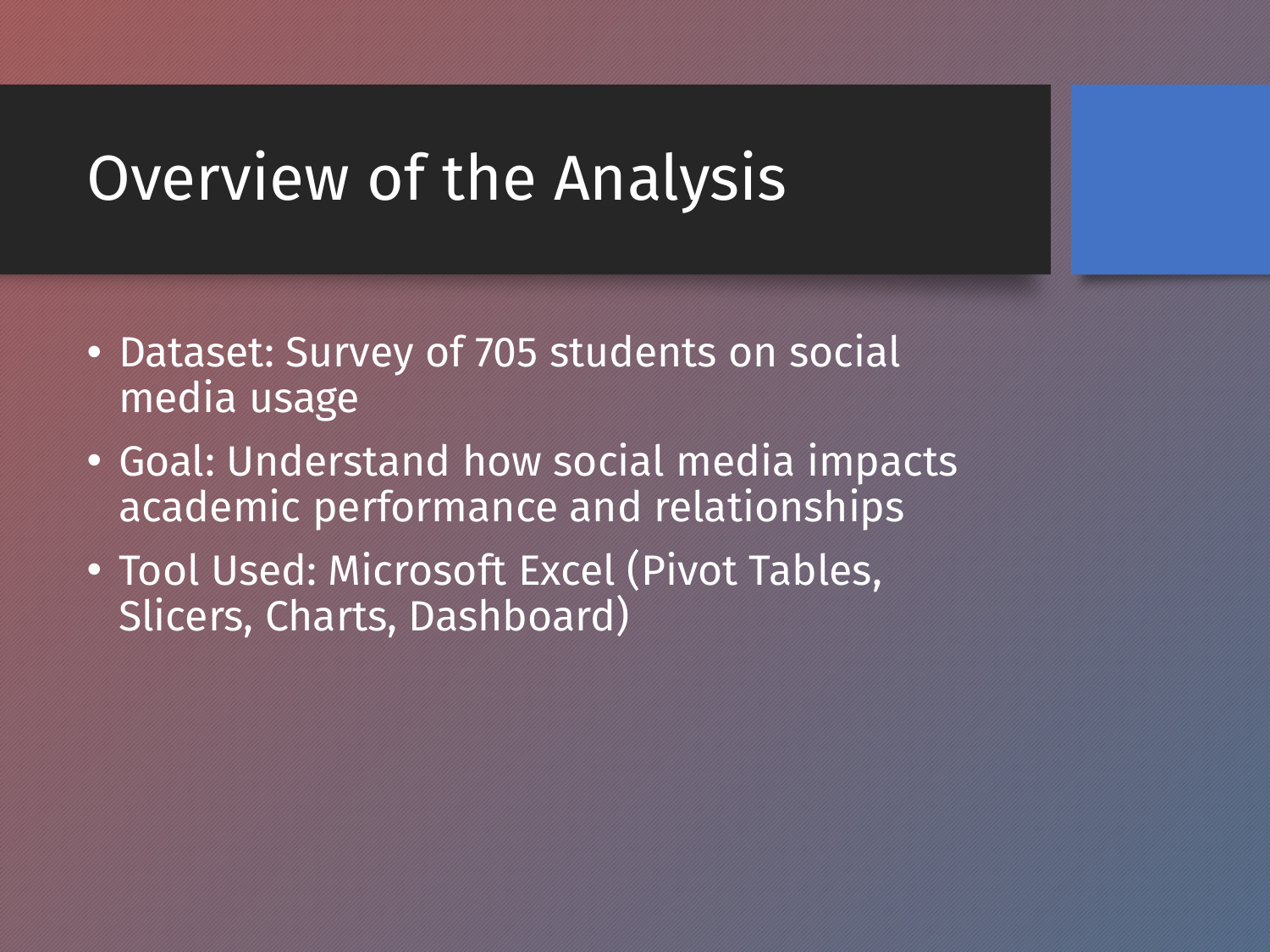

# Overview of the Analysis
Dataset: Survey of 705 students on social media usage
Goal: Understand how social media impacts academic performance and relationships
Tool Used: Microsoft Excel (Pivot Tables, Slicers, Charts, Dashboard)